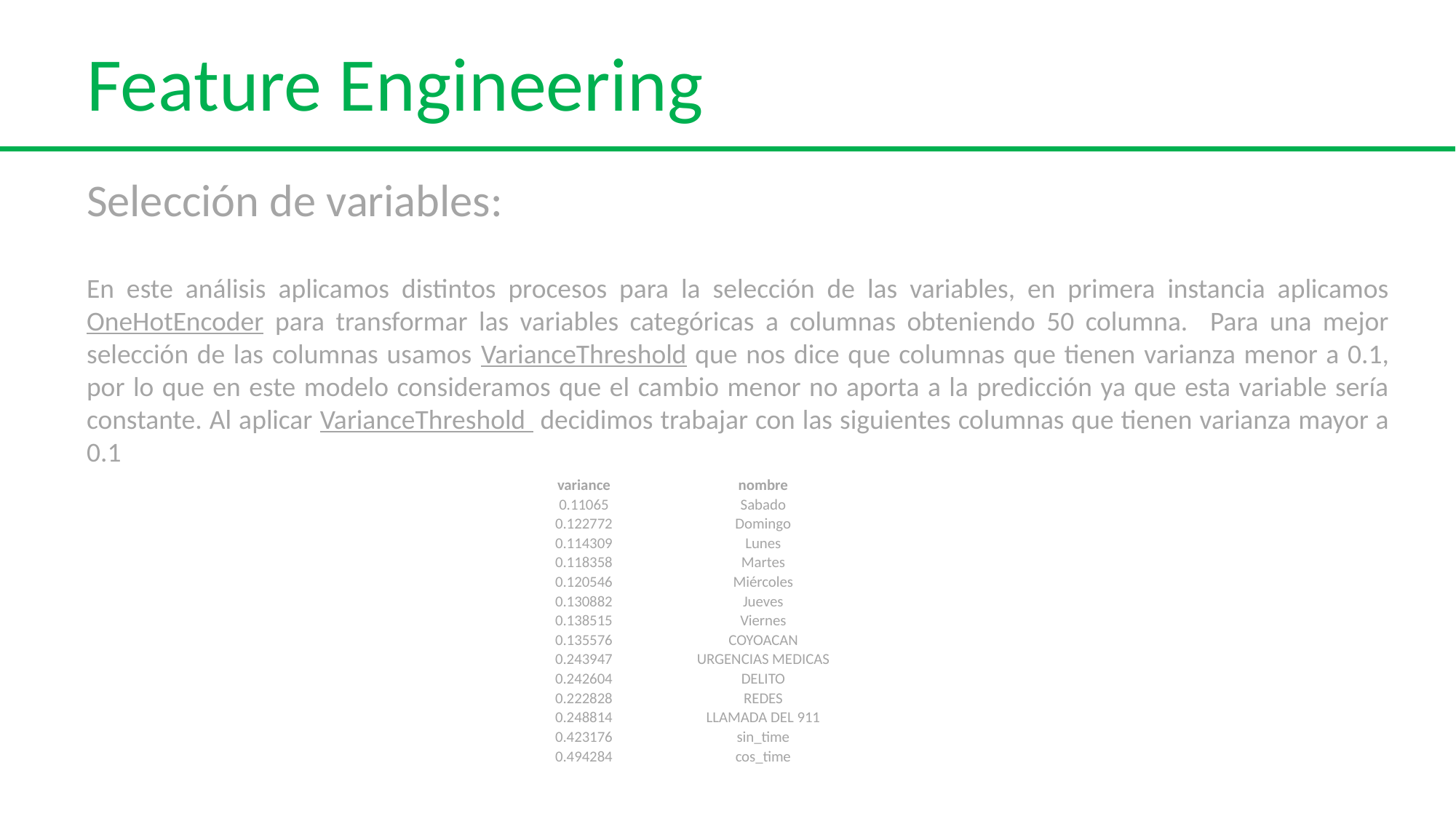

Feature Engineering
Selección de variables:

En este análisis aplicamos distintos procesos para la selección de las variables, en primera instancia aplicamos OneHotEncoder para transformar las variables categóricas a columnas obteniendo 50 columna.  Para una mejor selección de las columnas usamos VarianceThreshold que nos dice que columnas que tienen varianza menor a 0.1, por lo que en este modelo consideramos que el cambio menor no aporta a la predicción ya que esta variable sería constante. Al aplicar VarianceThreshold  decidimos trabajar con las siguientes columnas que tienen varianza mayor a 0.1
| variance | nombre |
| --- | --- |
| 0.11065 | Sabado |
| 0.122772 | Domingo |
| 0.114309 | Lunes |
| 0.118358 | Martes |
| 0.120546 | Miércoles |
| 0.130882 | Jueves |
| 0.138515 | Viernes |
| 0.135576 | COYOACAN |
| 0.243947 | URGENCIAS MEDICAS |
| 0.242604 | DELITO |
| 0.222828 | REDES |
| 0.248814 | LLAMADA DEL 911 |
| 0.423176 | sin\_time |
| 0.494284 | cos\_time |